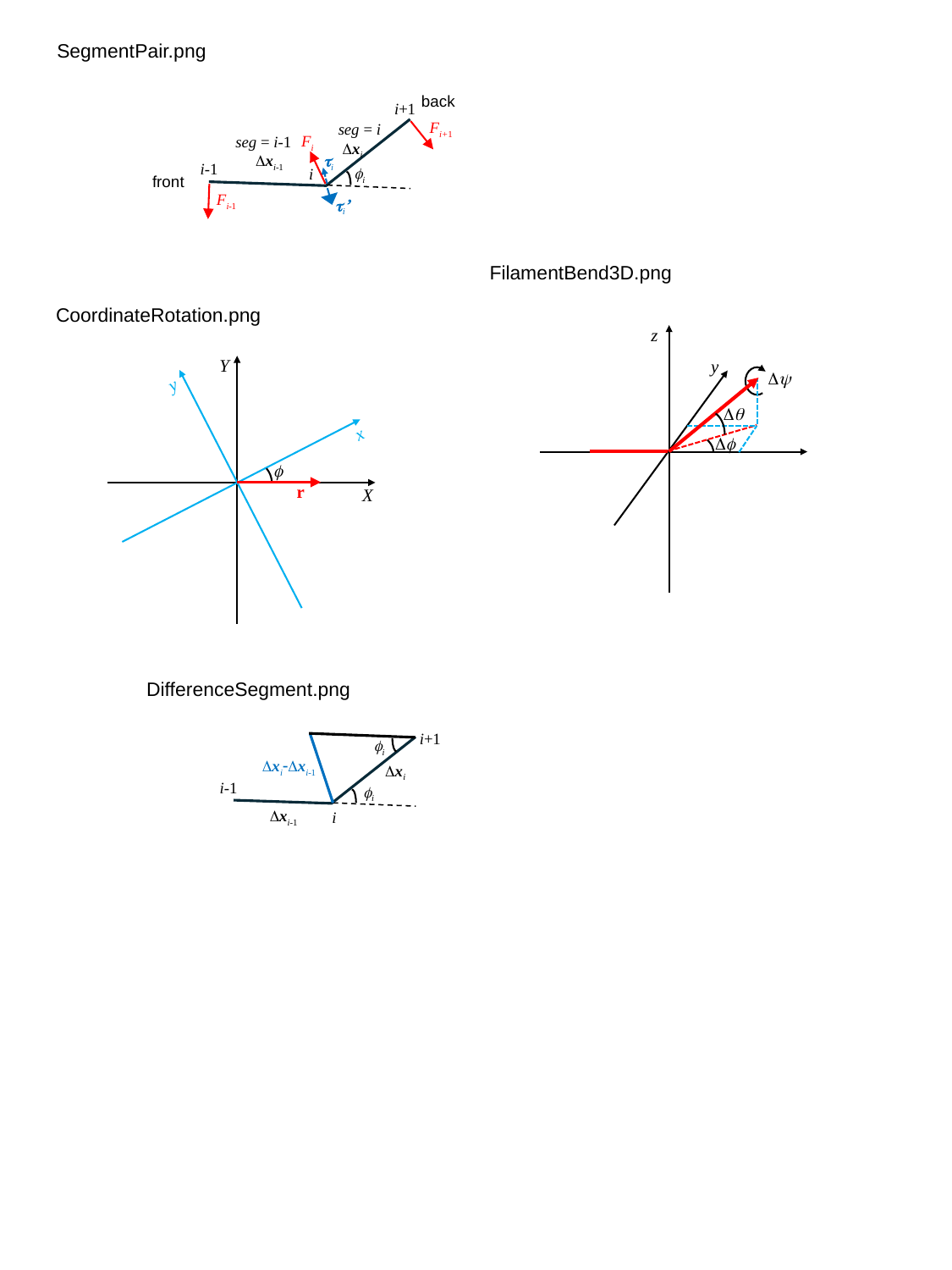

SegmentPair.png
back
i+1
Fi+1
seg = i
 Δxi

Fi
seg = i-1
     Δxi-1
τi
i-1
φi
i
front

Fi-1
τi’
FilamentBend3D.png
CoordinateRotation.png
z
y
Δψ

Δθ

Δφ

Y
y
x
φ

r
X
DifferenceSegment.png
i+1

φi

Δxi−Δxi-1
Δxi
i-1
φi

Δxi-1
i